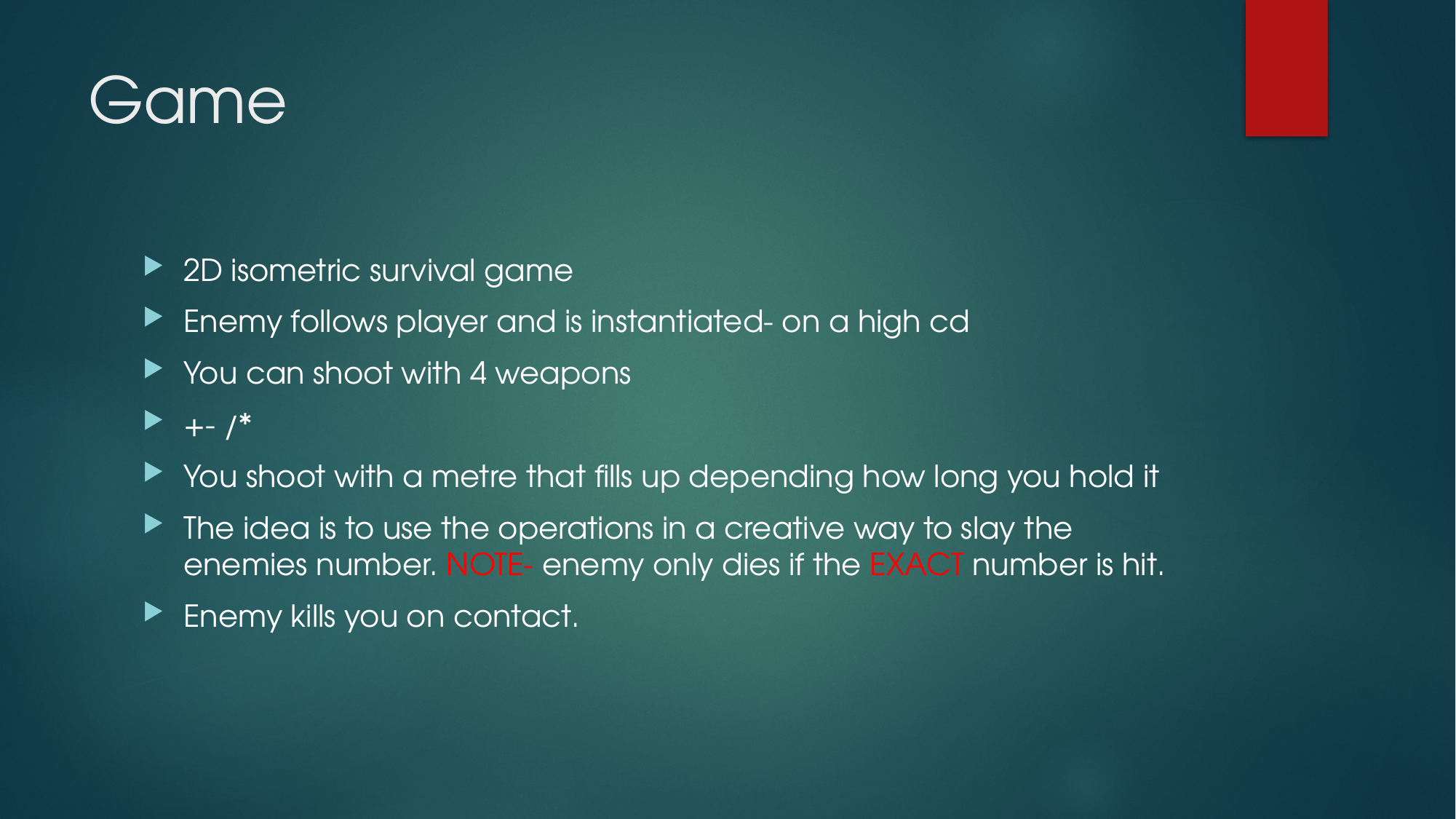

# Game
2D isometric survival game
Enemy follows player and is instantiated- on a high cd
You can shoot with 4 weapons
+- /*
You shoot with a metre that fills up depending how long you hold it
The idea is to use the operations in a creative way to slay the enemies number. NOTE- enemy only dies if the EXACT number is hit.
Enemy kills you on contact.